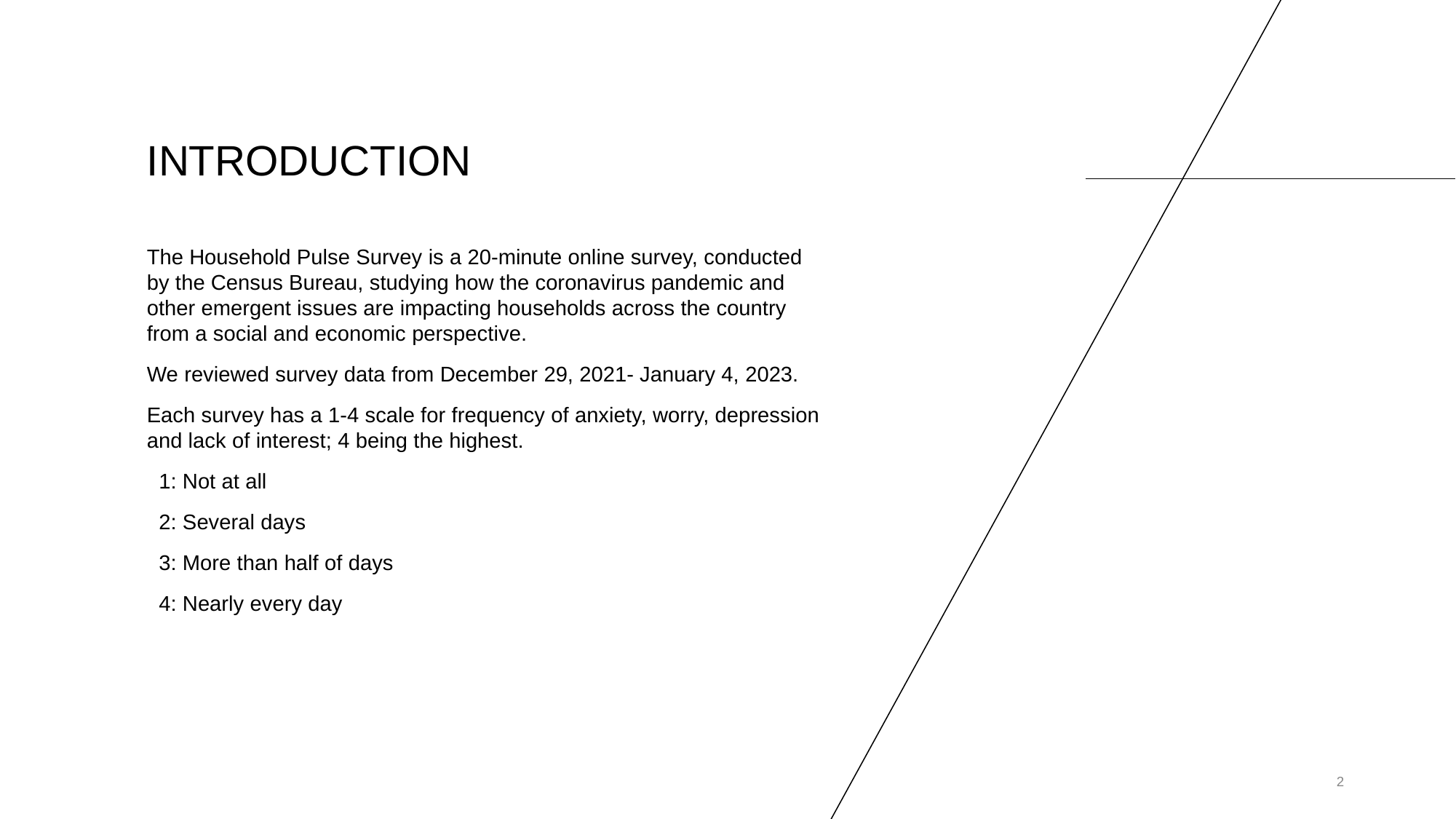

# INTRODUCTION
The Household Pulse Survey is a 20-minute online survey, conducted by the Census Bureau, studying how the coronavirus pandemic and other emergent issues are impacting households across the country from a social and economic perspective.
We reviewed survey data from December 29, 2021- January 4, 2023.
Each survey has a 1-4 scale for frequency of anxiety, worry, depression and lack of interest; 4 being the highest.
  1: Not at all
  2: Several days
  3: More than half of days
  4: Nearly every day
2